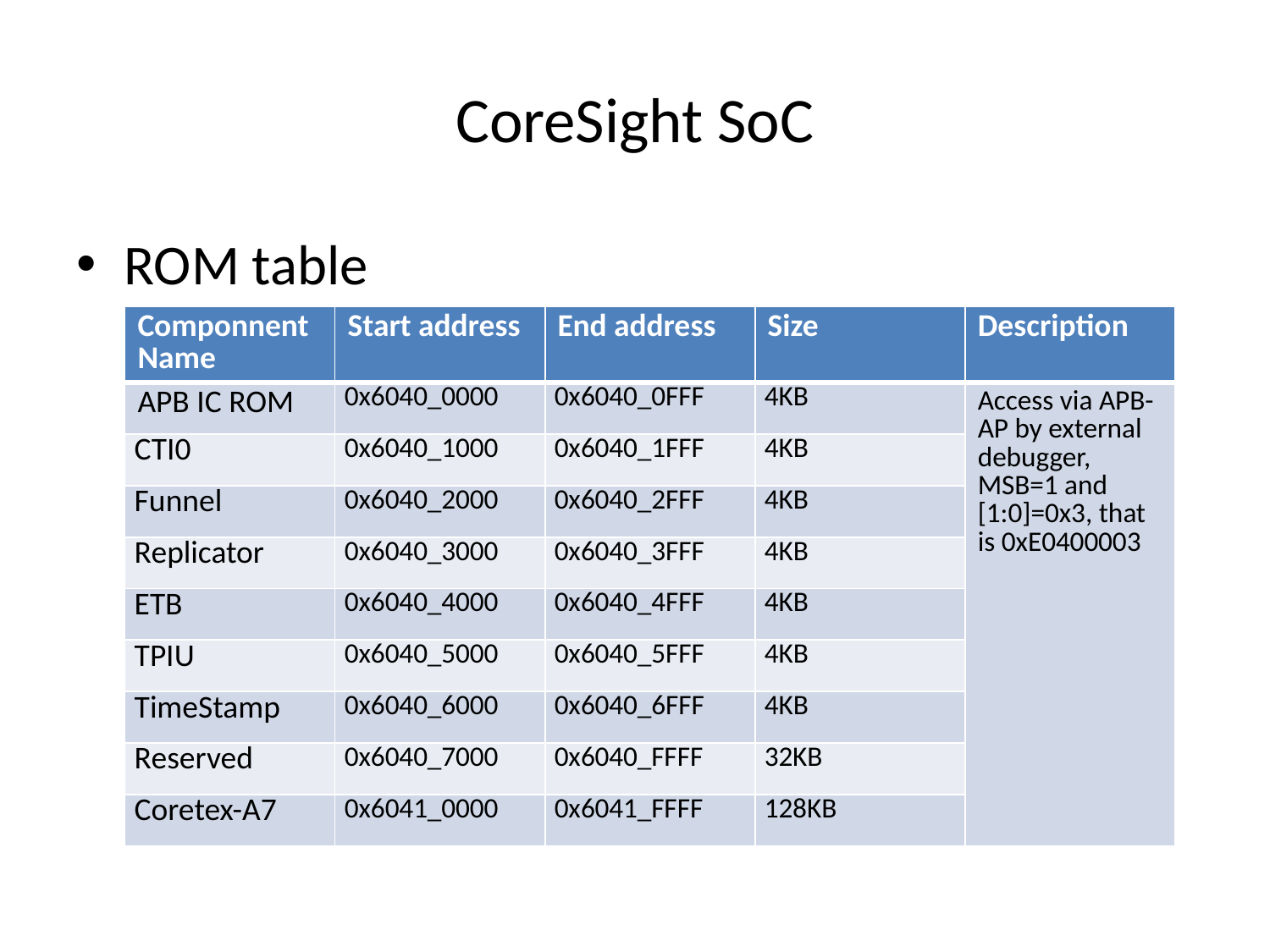

# CoreSight SoC
ROM table
| Componnent Name | Start address | End address | Size | Description |
| --- | --- | --- | --- | --- |
| APB IC ROM | 0x6040\_0000 | 0x6040\_0FFF | 4KB | Access via APB-AP by external debugger, MSB=1 and [1:0]=0x3, that is 0xE0400003 |
| CTI0 | 0x6040\_1000 | 0x6040\_1FFF | 4KB |  |
| Funnel | 0x6040\_2000 | 0x6040\_2FFF | 4KB |  |
| Replicator | 0x6040\_3000 | 0x6040\_3FFF | 4KB |  |
| ETB | 0x6040\_4000 | 0x6040\_4FFF | 4KB |  |
| TPIU | 0x6040\_5000 | 0x6040\_5FFF | 4KB |  |
| TimeStamp | 0x6040\_6000 | 0x6040\_6FFF | 4KB |  |
| Reserved | 0x6040\_7000 | 0x6040\_FFFF | 32KB |  |
| Coretex-A7 | 0x6041\_0000 | 0x6041\_FFFF | 128KB |  |